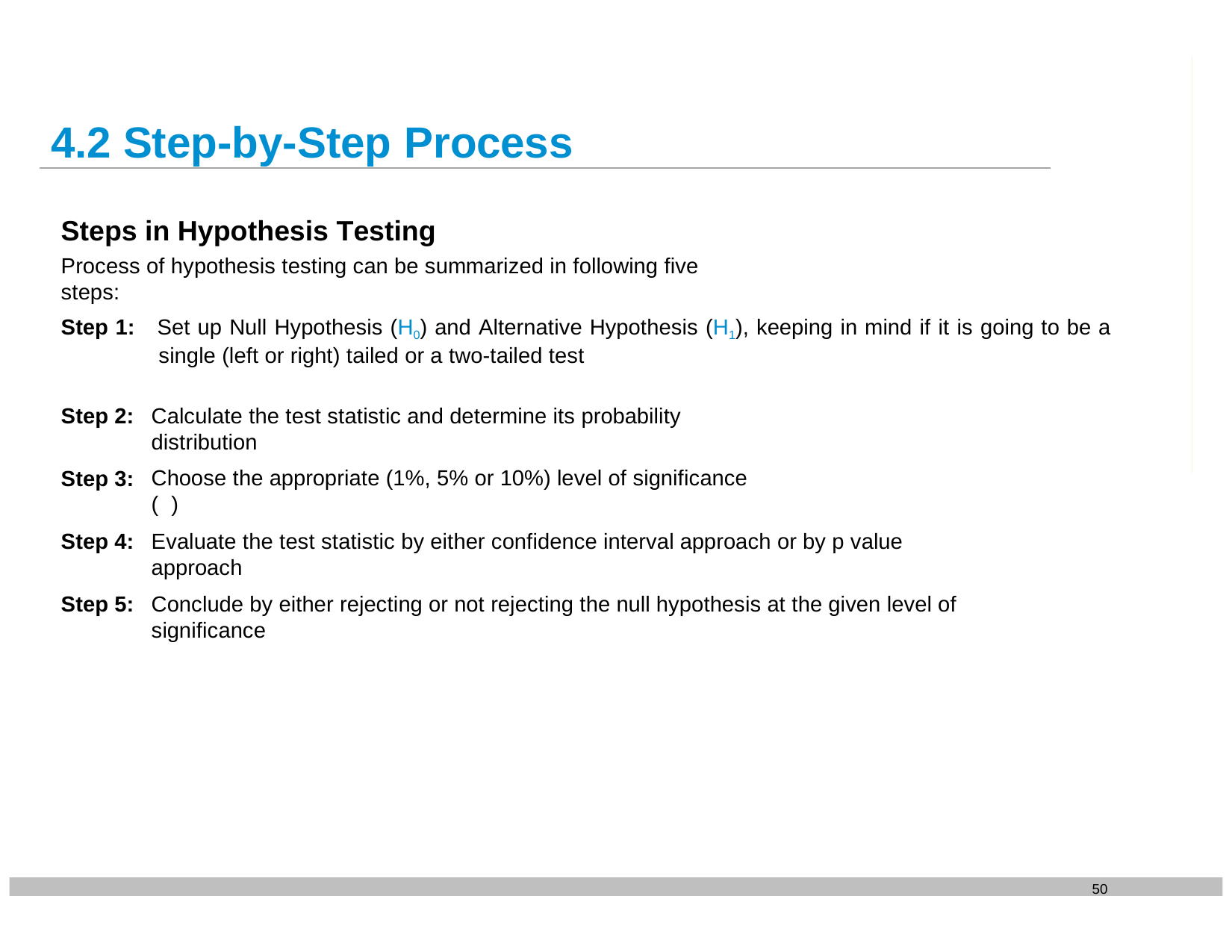

# 4.2 Step-by-Step Process
Steps in Hypothesis Testing
Process of hypothesis testing can be summarized in following five steps:
Set up Null Hypothesis (H0) and Alternative Hypothesis (H1), keeping in mind if it is going to be a single (left or right) tailed or a two-tailed test
Step 1:
Calculate the test statistic and determine its probability distribution
Step 2:
Choose the appropriate (1%, 5% or 10%) level of significance ( )
Step 3:
Evaluate the test statistic by either confidence interval approach or by p value approach
Step 4:
Conclude by either rejecting or not rejecting the null hypothesis at the given level of significance
Step 5:

50